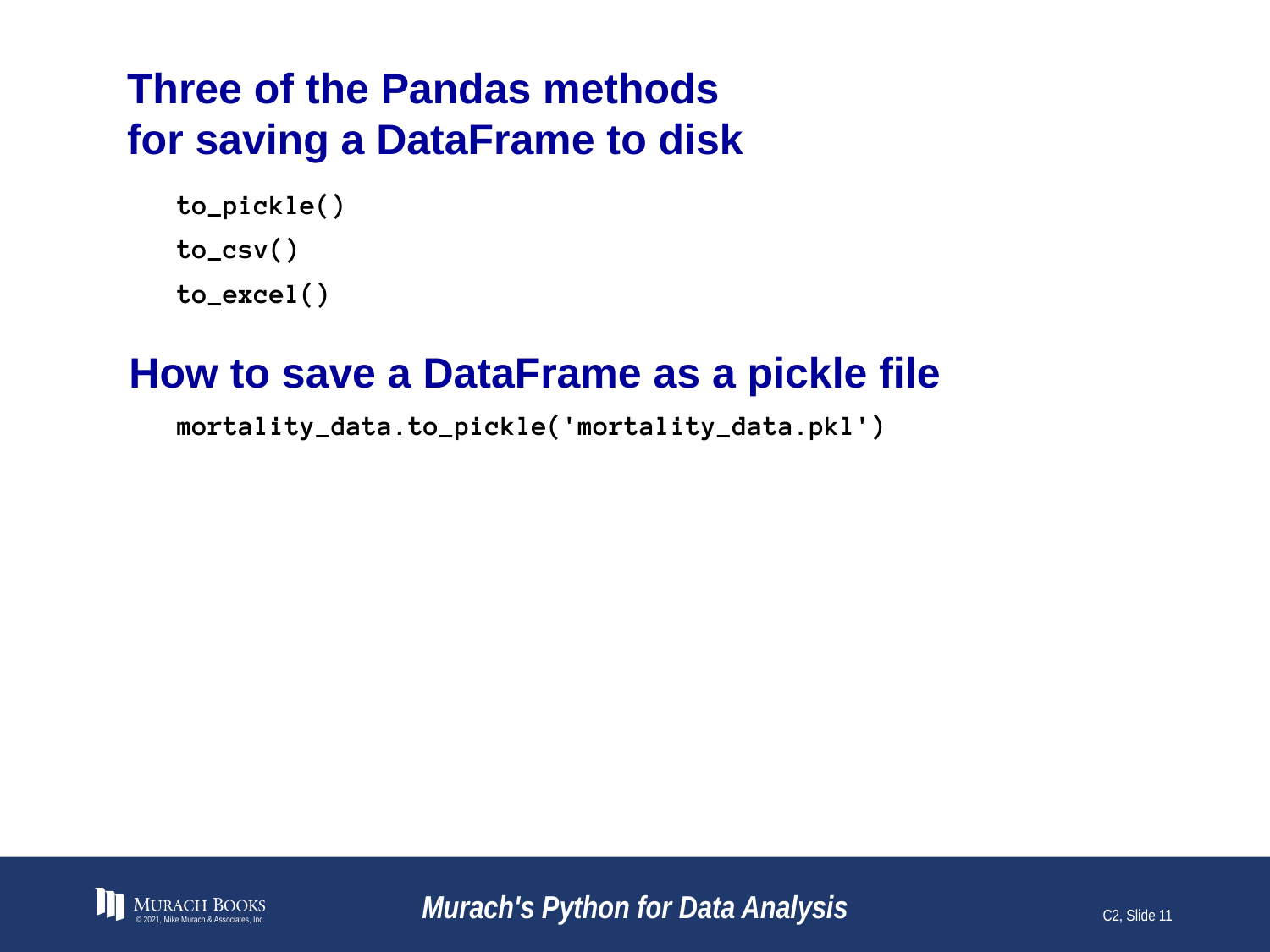

# Three of the Pandas methods for saving a DataFrame to disk
to_pickle()
to_csv()
to_excel()
How to save a DataFrame as a pickle file
mortality_data.to_pickle('mortality_data.pkl')

© 2021, Mike Murach & Associates, Inc.
Murach's Python for Data Analysis

C2, Slide 11